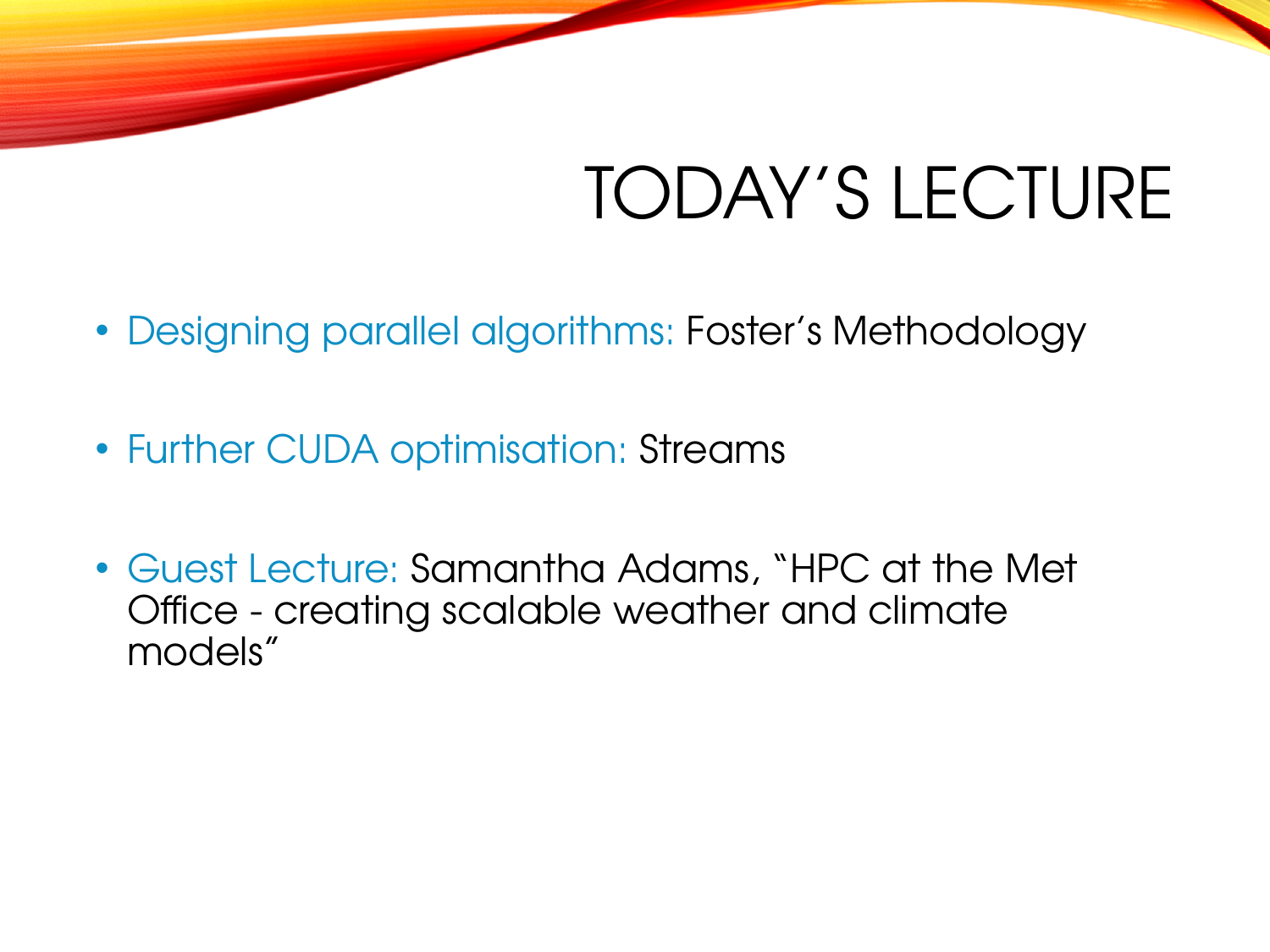

# Today’s lecture
Designing parallel algorithms: Foster’s Methodology

Further CUDA optimisation: Streams

Guest Lecture: Samantha Adams, “HPC at the Met Office - creating scalable weather and climate models”